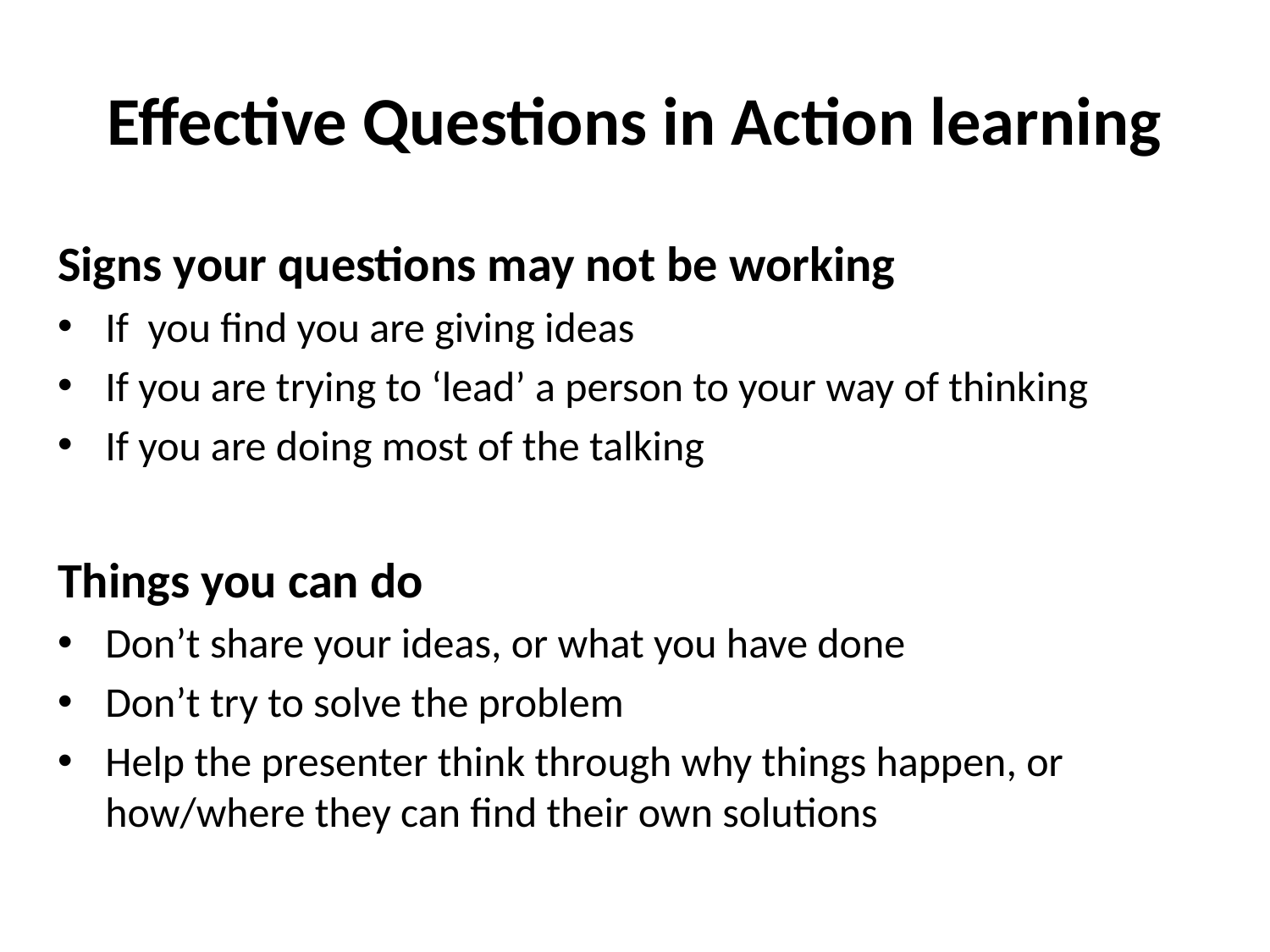

# Effective Questions in Action learning
Signs your questions may not be working
If  you find you are giving ideas
If you are trying to ‘lead’ a person to your way of thinking
If you are doing most of the talking

Things you can do
Don’t share your ideas, or what you have done
Don’t try to solve the problem
Help the presenter think through why things happen, or how/where they can find their own solutions